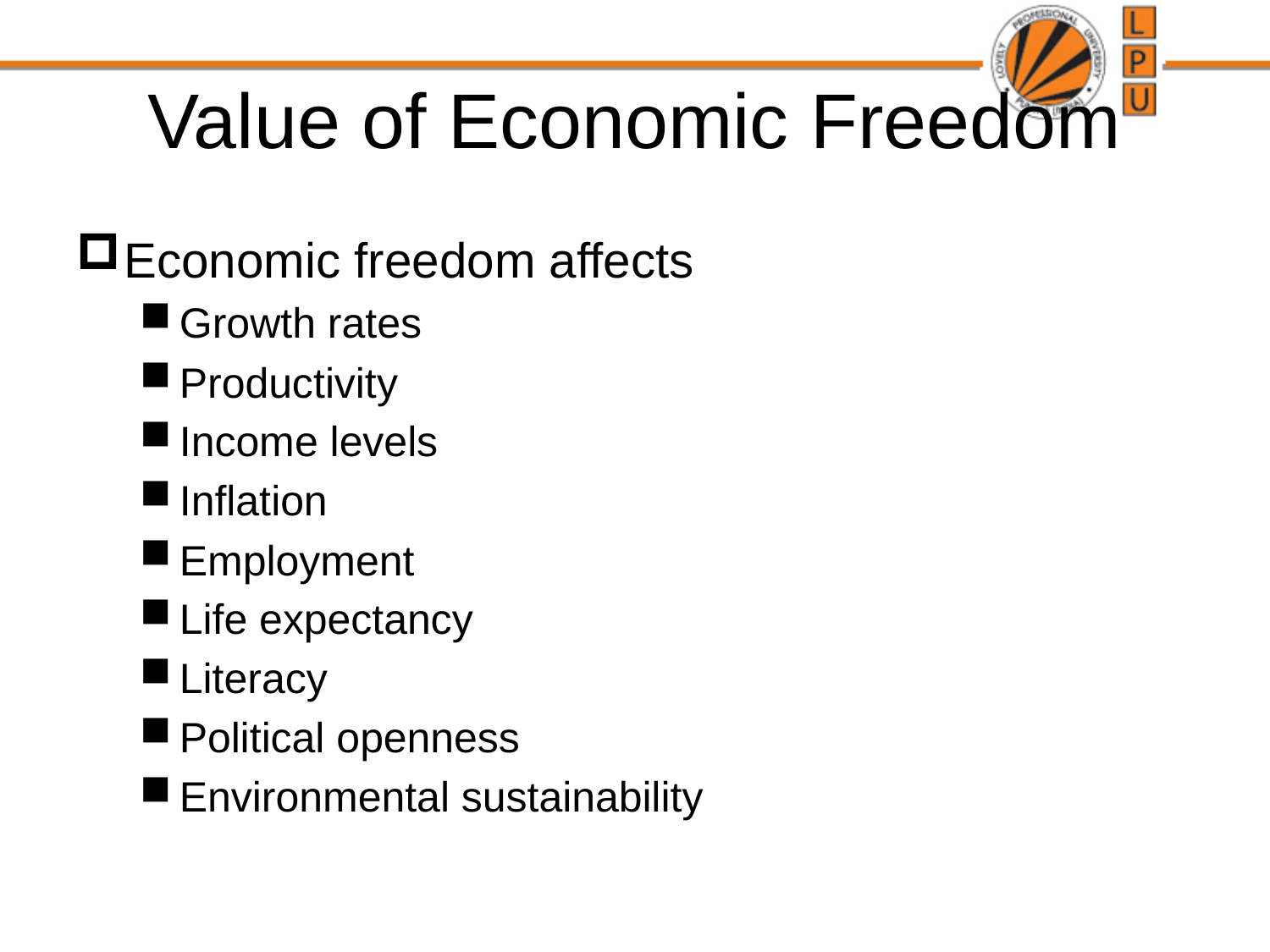

# Value of Economic Freedom
Economic freedom affects
Growth rates
Productivity
Income levels
Inflation
Employment
Life expectancy
Literacy
Political openness
Environmental sustainability